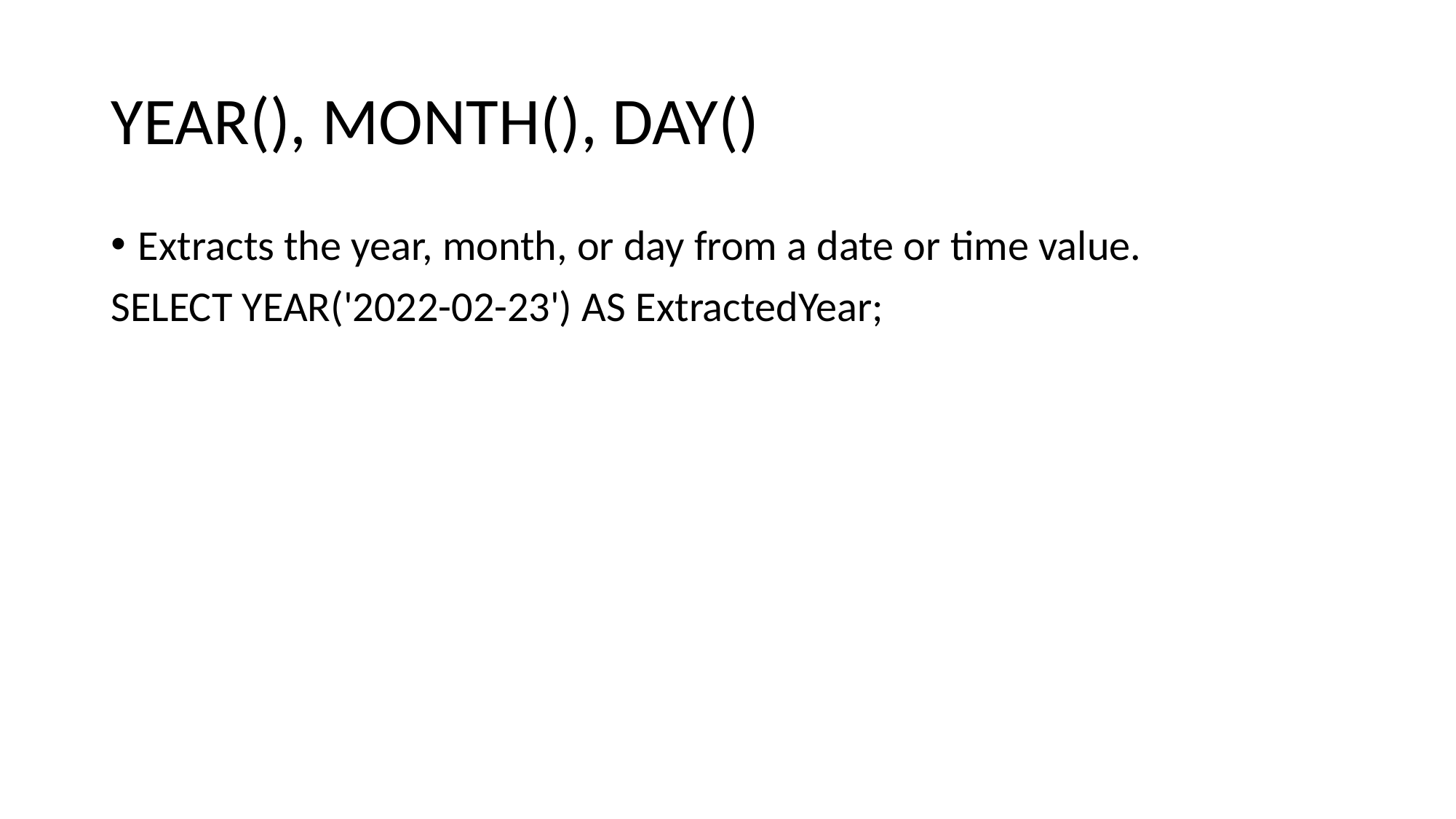

# YEAR(), MONTH(), DAY()
Extracts the year, month, or day from a date or time value.
SELECT YEAR('2022-02-23') AS ExtractedYear;